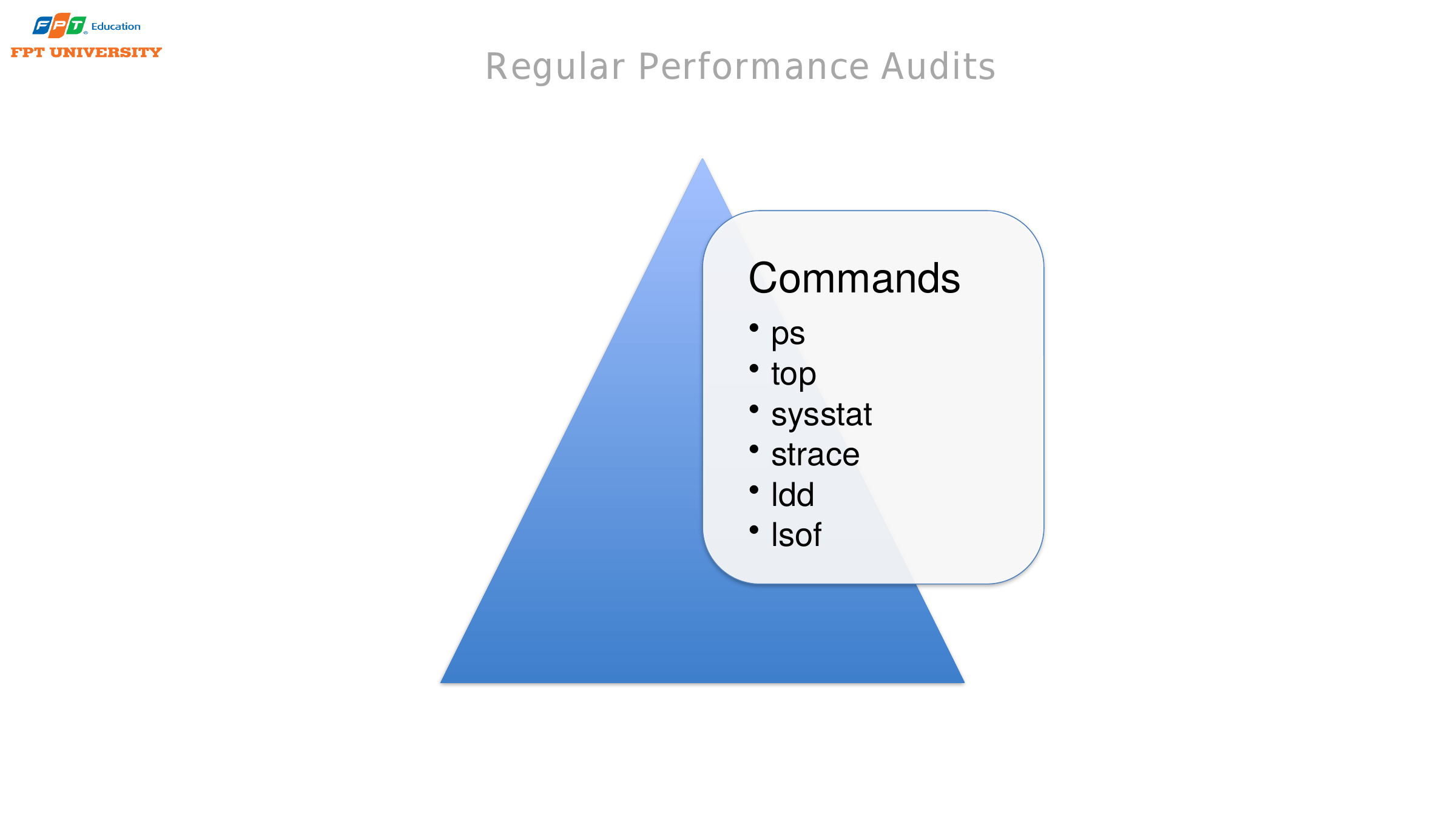

# Regular Performance Audits
Commands
ps
top
sysstat
strace
ldd
lsof